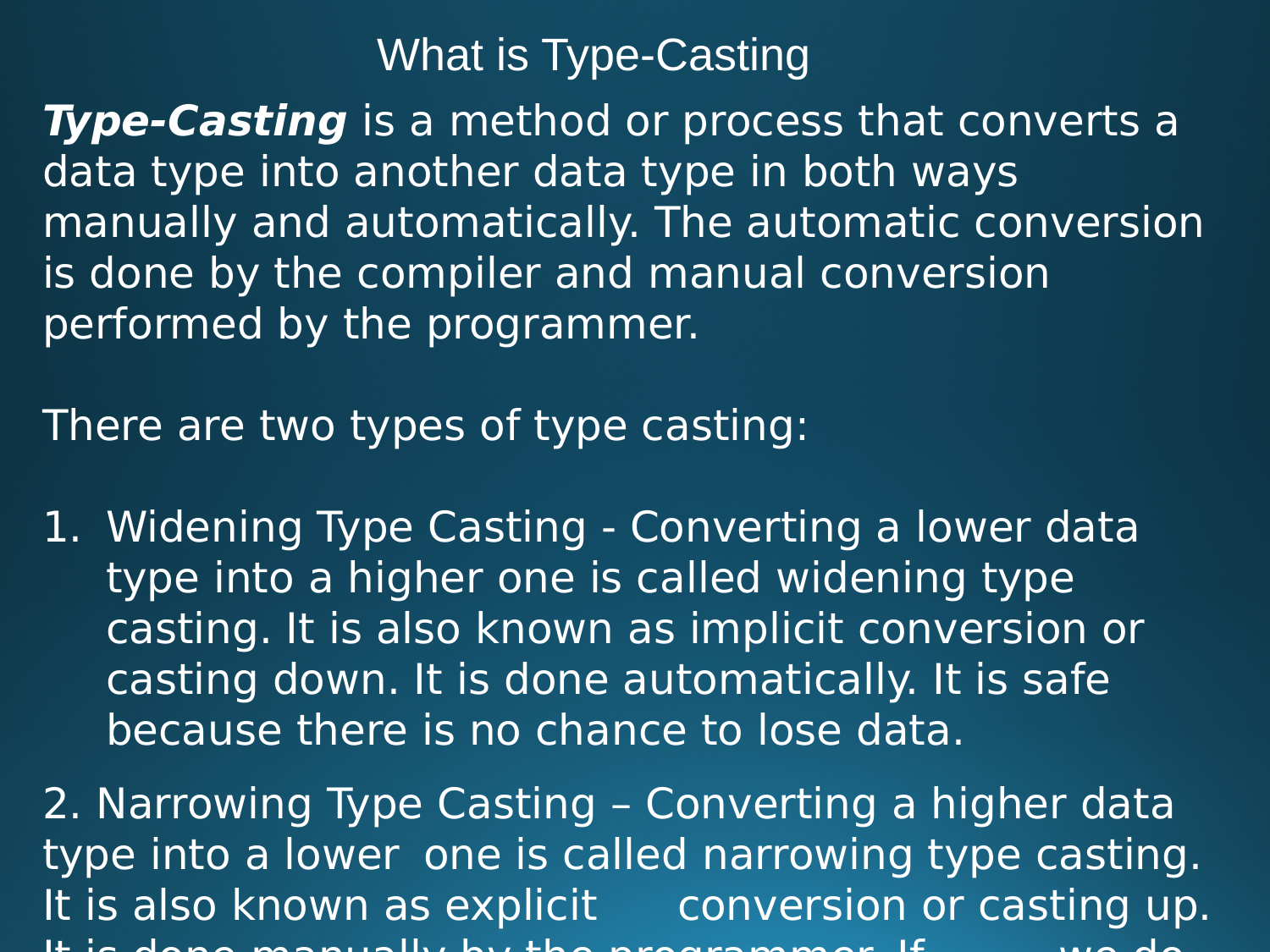

What is Type-Casting
Type-Casting is a method or process that converts a data type into another data type in both ways manually and automatically. The automatic conversion is done by the compiler and manual conversion performed by the programmer.

There are two types of type casting:

Widening Type Casting - Converting a lower data type into a higher one is called widening type casting. It is also known as implicit conversion or casting down. It is done automatically. It is safe because there is no chance to lose data.

2. Narrowing Type Casting – Converting a higher data type into a lower 	one is called narrowing type casting. It is also known as explicit 	conversion or casting up. It is done manually by the programmer. If 	we do not perform casting then the compiler reports a compile-time 	error.